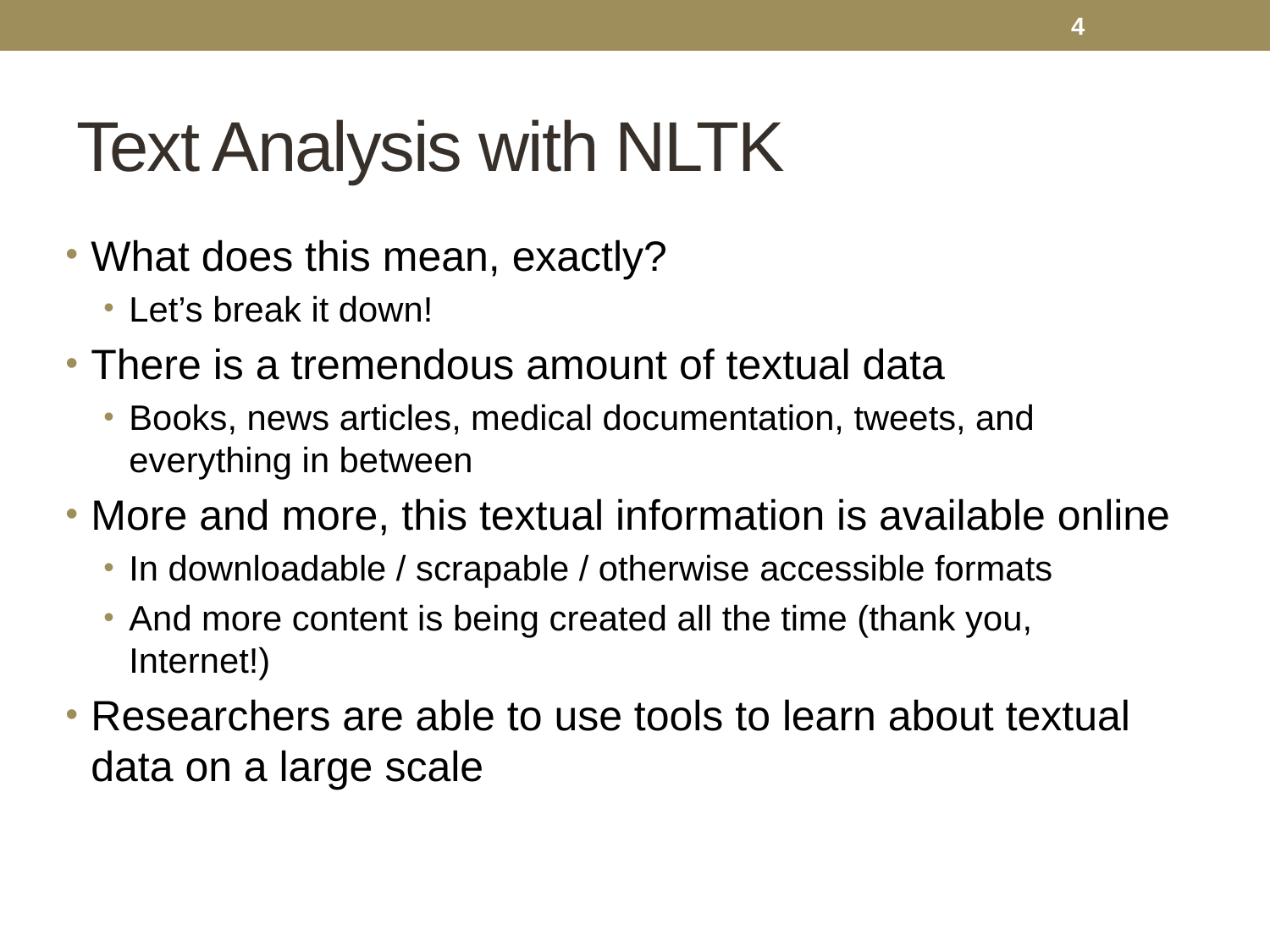

4
# Text Analysis with NLTK
What does this mean, exactly?
Let’s break it down!
There is a tremendous amount of textual data
Books, news articles, medical documentation, tweets, and everything in between
More and more, this textual information is available online
In downloadable / scrapable / otherwise accessible formats
And more content is being created all the time (thank you, Internet!)
Researchers are able to use tools to learn about textual data on a large scale